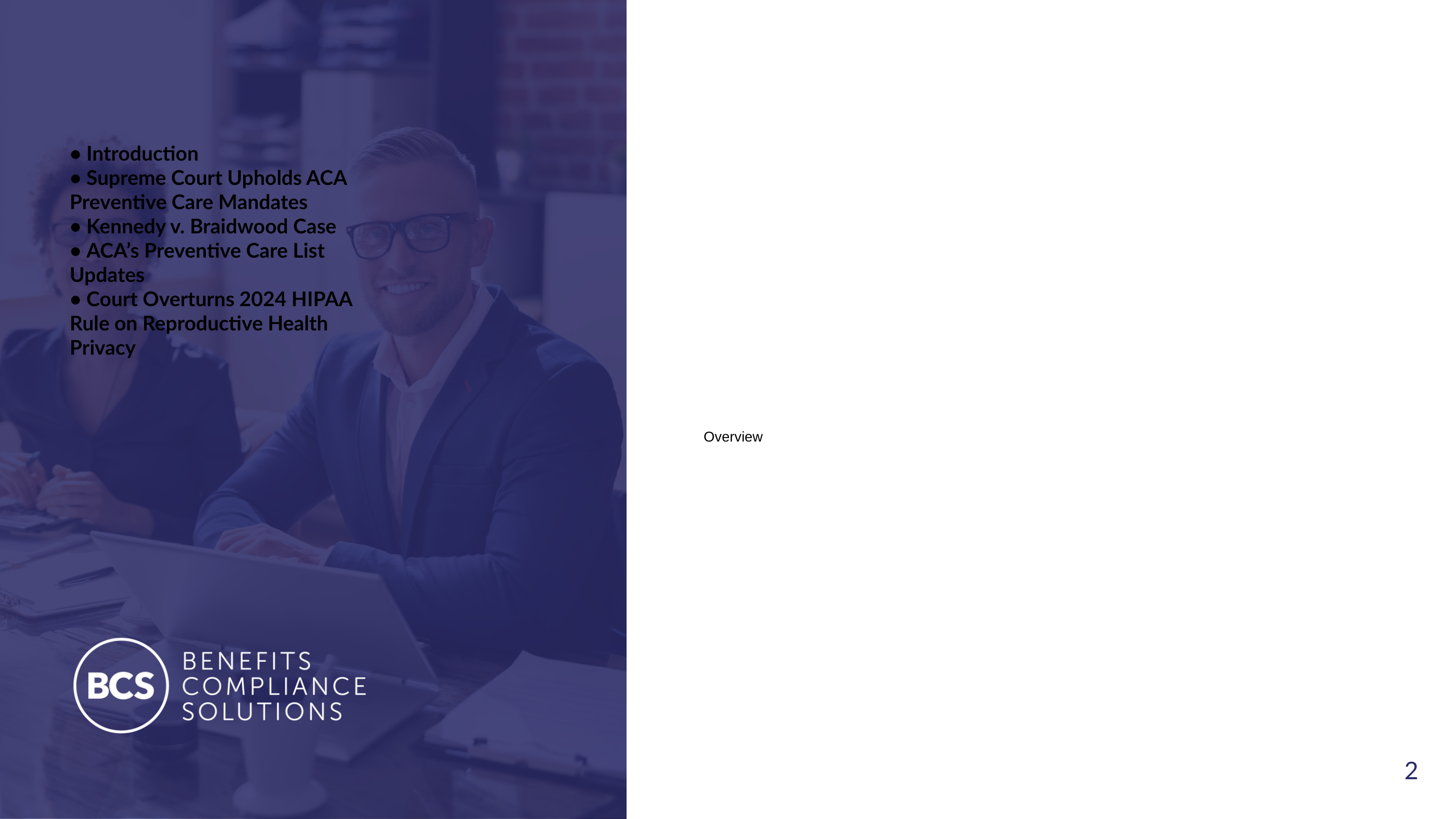

Overview
• Introduction
• Supreme Court Upholds ACA Preventive Care Mandates
• Kennedy v. Braidwood Case
• ACA’s Preventive Care List Updates
• Court Overturns 2024 HIPAA Rule on Reproductive Health Privacy

2